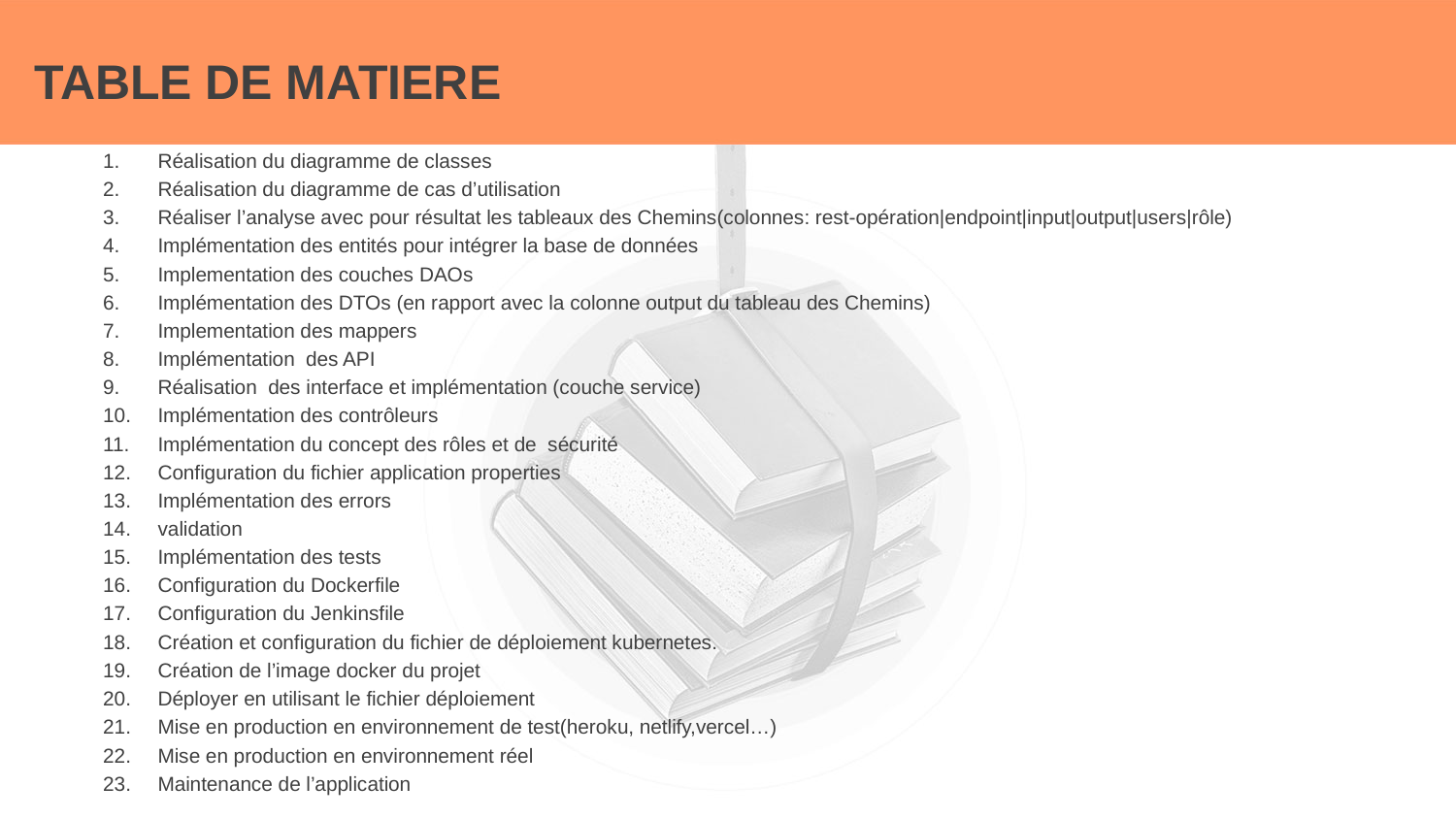

# TABLE DE MATIERE
Réalisation du diagramme de classes
Réalisation du diagramme de cas d’utilisation
Réaliser l’analyse avec pour résultat les tableaux des Chemins(colonnes: rest-opération|endpoint|input|output|users|rôle)
Implémentation des entités pour intégrer la base de données
Implementation des couches DAOs
Implémentation des DTOs (en rapport avec la colonne output du tableau des Chemins)
Implementation des mappers
Implémentation  des API
Réalisation  des interface et implémentation (couche service)
Implémentation des contrôleurs
Implémentation du concept des rôles et de  sécurité
Configuration du fichier application properties
Implémentation des errors
validation
Implémentation des tests
Configuration du Dockerfile
Configuration du Jenkinsfile
Création et configuration du fichier de déploiement kubernetes.
Création de l’image docker du projet
Déployer en utilisant le fichier déploiement
Mise en production en environnement de test(heroku, netlify,vercel…)
Mise en production en environnement réel
Maintenance de l’application